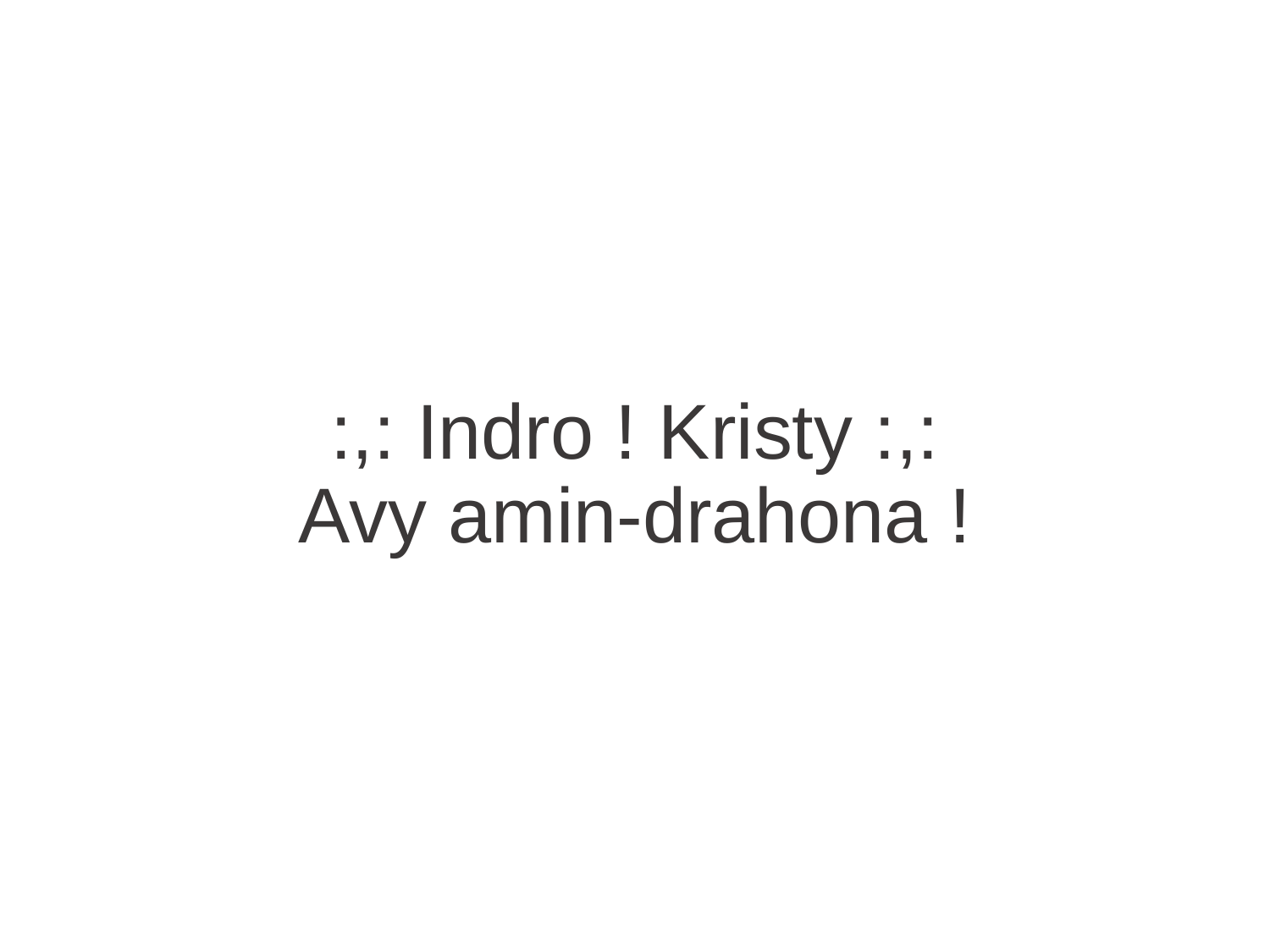

:,: Indro ! Kristy :,:
Avy amin-drahona !